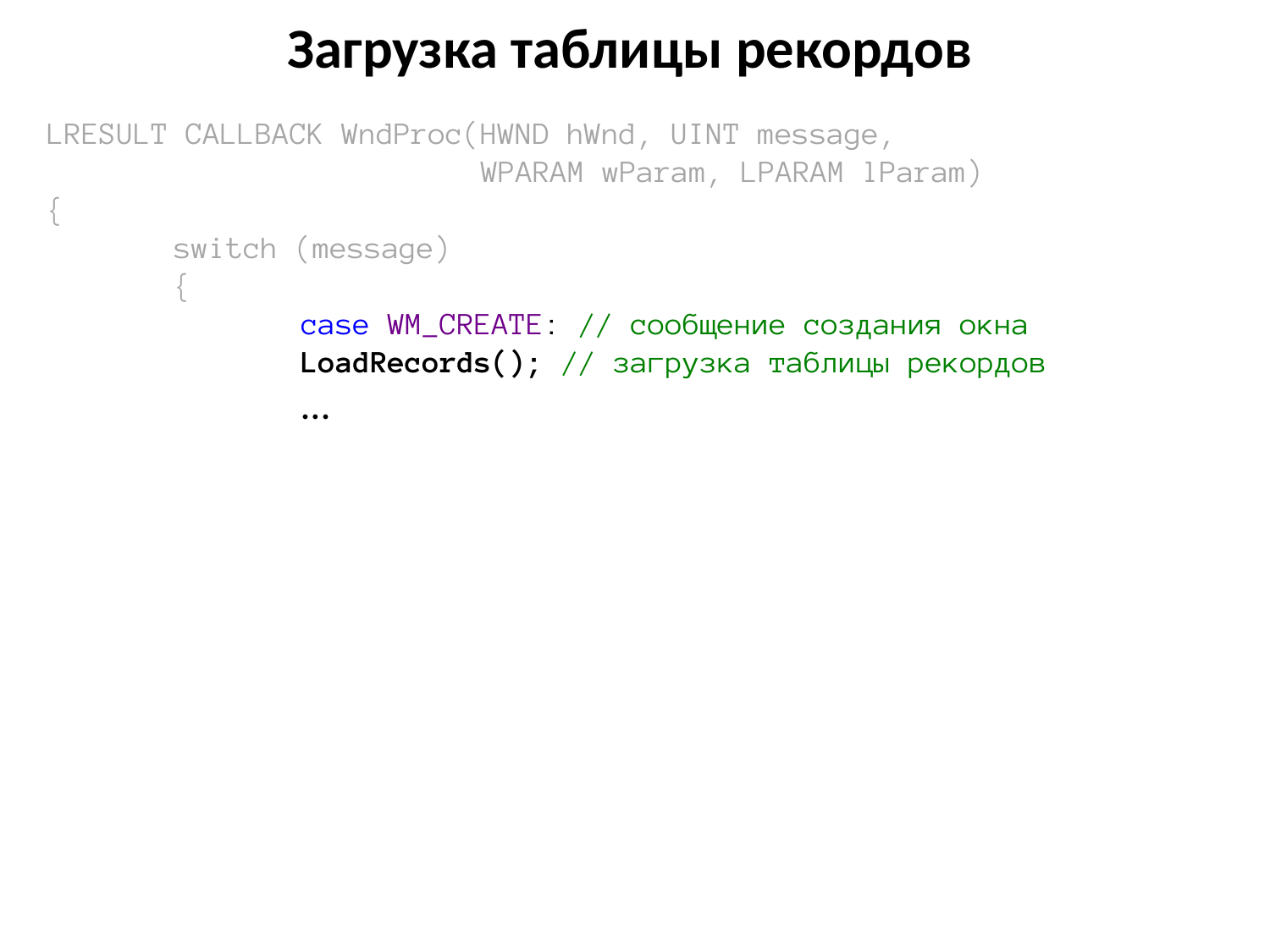

# Загрузка таблицы рекордов
LRESULT CALLBACK WndProc(HWND hWnd, UINT message,
                         WPARAM wParam, LPARAM lParam)
{
	switch (message)
	{
		case WM_CREATE: // сообщение создания окна
		LoadRecords(); // загрузка таблицы рекордов
		…